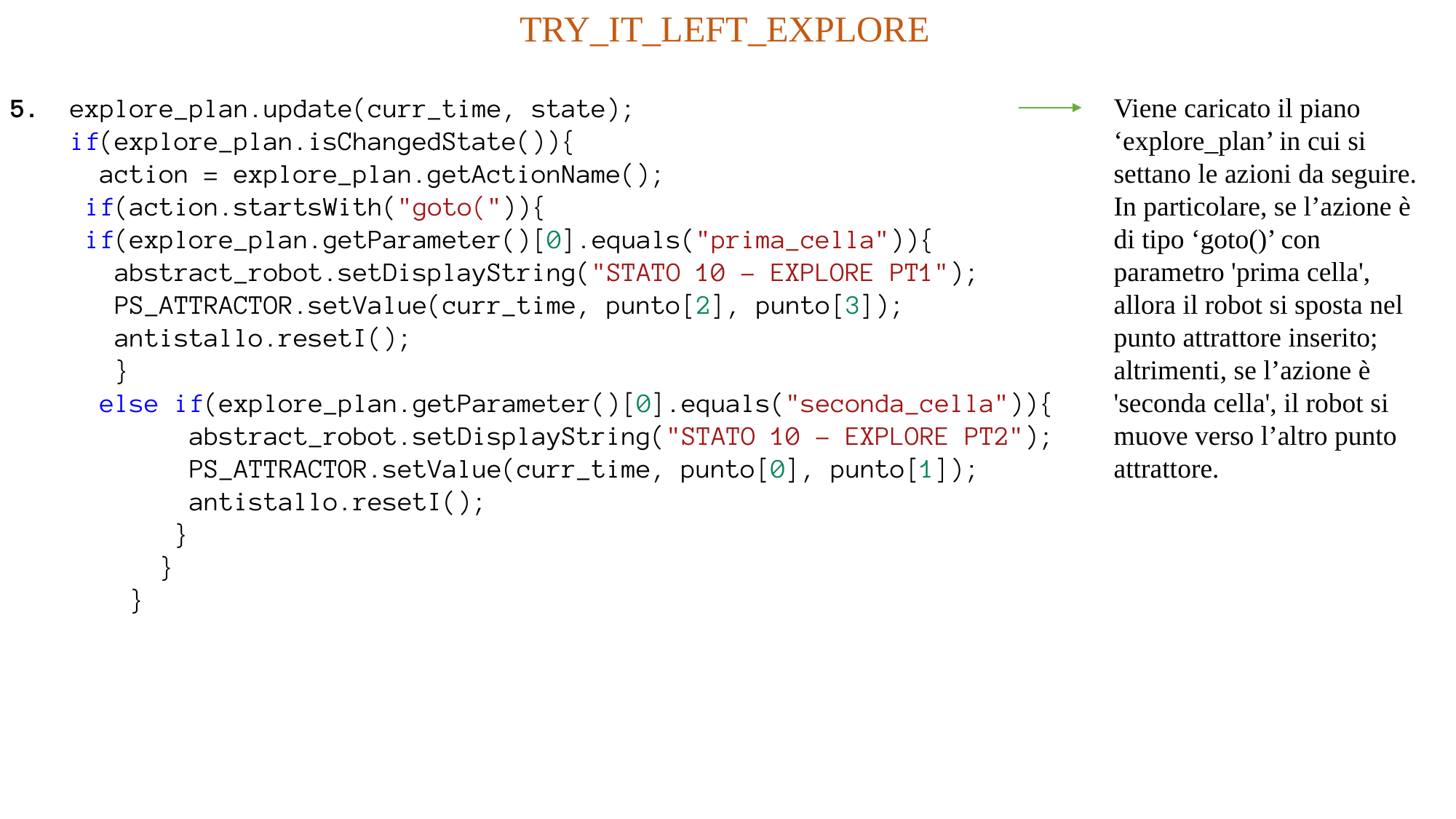

TRY_IT_LEFT_EXPLORE
5.  explore_plan.update(curr_time, state);
    if(explore_plan.isChangedState()){
      action = explore_plan.getActionName();
     if(action.startsWith("goto(")){
     if(explore_plan.getParameter()[0].equals("prima_cella")){
       abstract_robot.setDisplayString("STATO 10 - EXPLORE PT1");
       PS_ATTRACTOR.setValue(curr_time, punto[2], punto[3]);
       antistallo.resetI();
       }
      else if(explore_plan.getParameter()[0].equals("seconda_cella")){
            abstract_robot.setDisplayString("STATO 10 - EXPLORE PT2");
            PS_ATTRACTOR.setValue(curr_time, punto[0], punto[1]);
            antistallo.resetI();
           }
          }
        }
Viene caricato il piano ‘explore_plan’ in cui si settano le azioni da seguire. In particolare, se l’azione è di tipo ‘goto()’ con parametro 'prima cella', allora il robot si sposta nel punto attrattore inserito; altrimenti, se l’azione è 'seconda cella', il robot si muove verso l’altro punto attrattore.